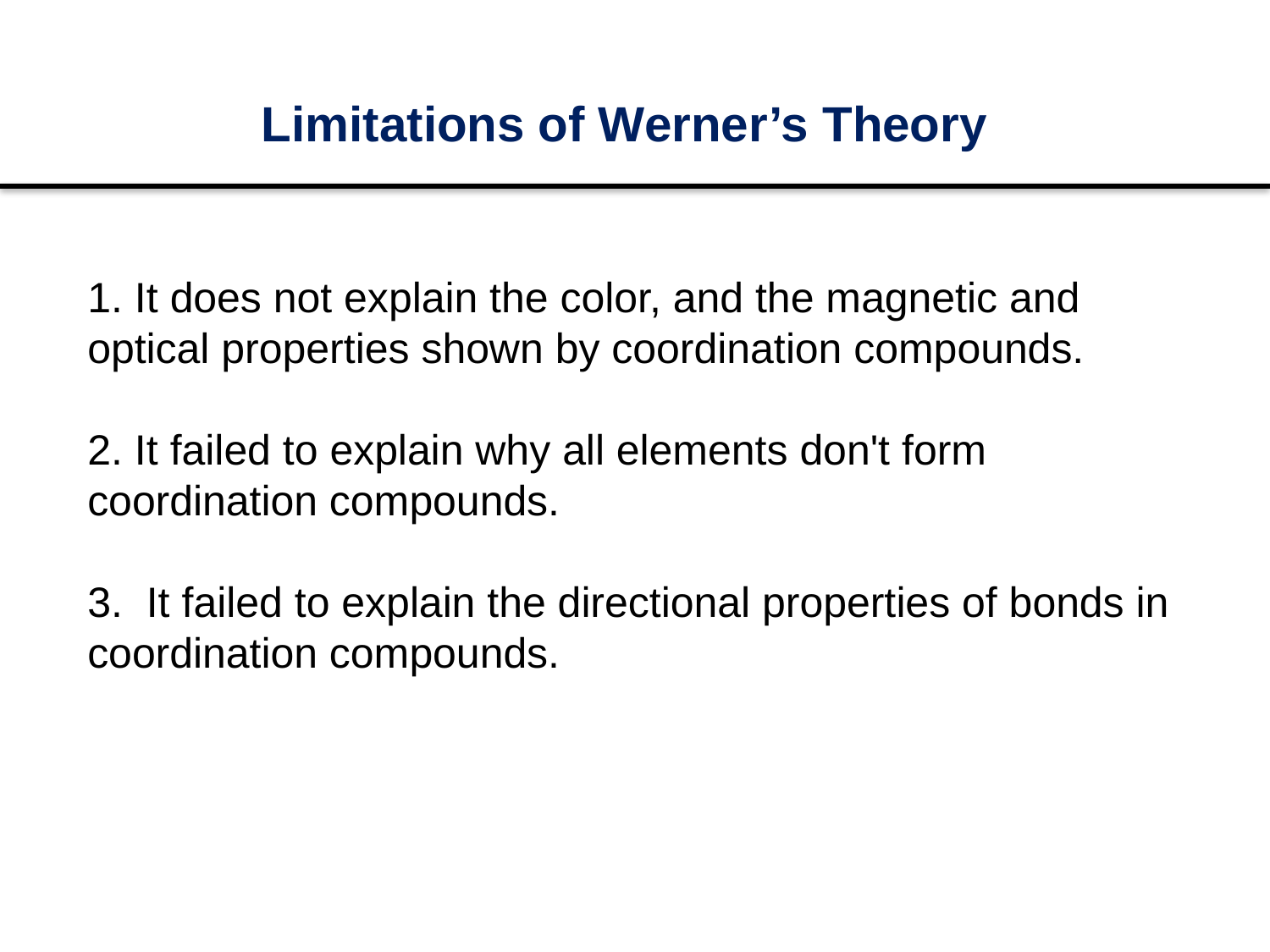

Limitations of Werner’s Theory
1. It does not explain the color, and the magnetic and optical properties shown by coordination compounds.

2. It failed to explain why all elements don't form coordination compounds.

3.  It failed to explain the directional properties of bonds in coordination compounds.